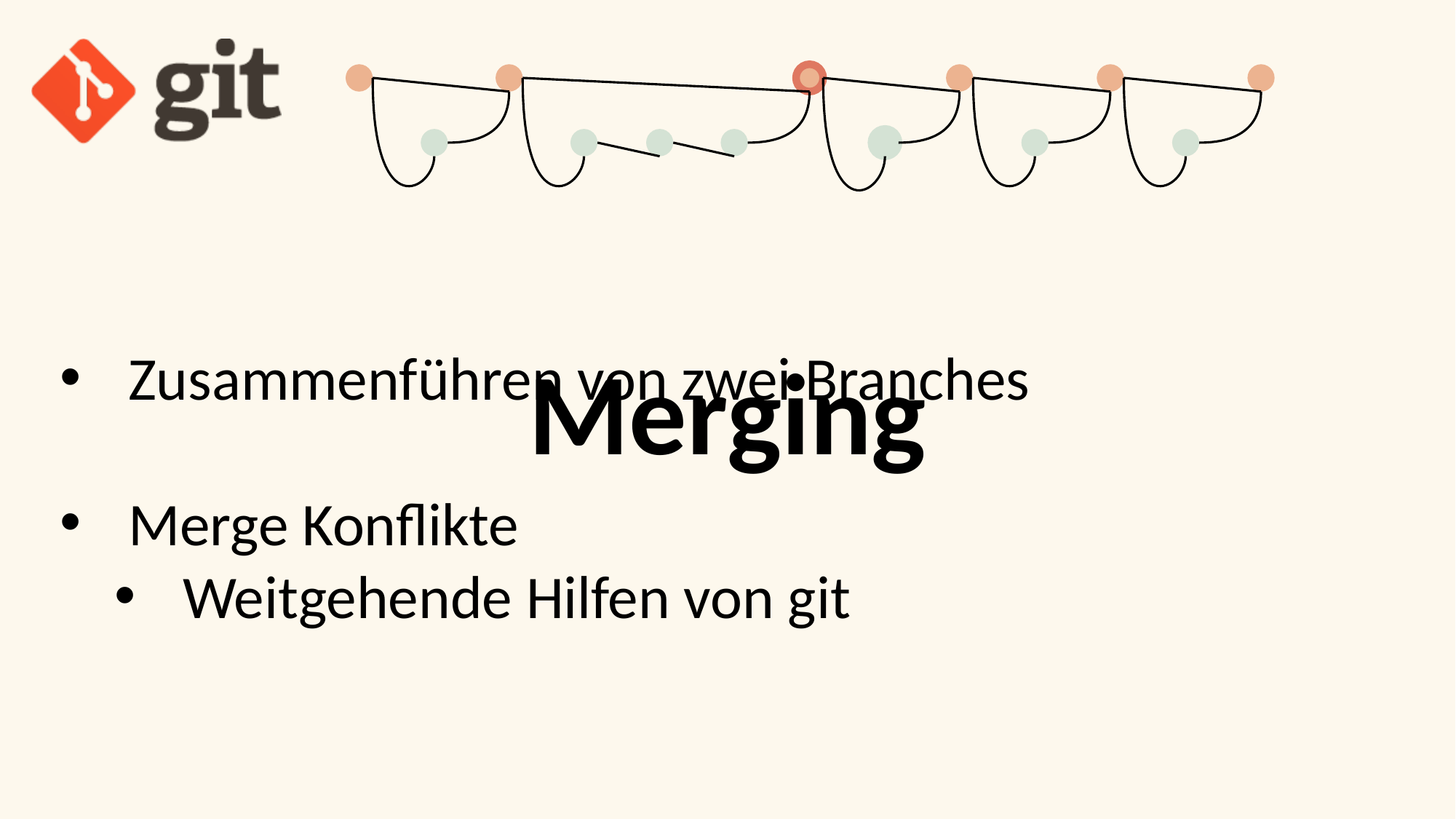

Zusammenführen von zwei Branches

Merge Konflikte
Weitgehende Hilfen von git
Merging